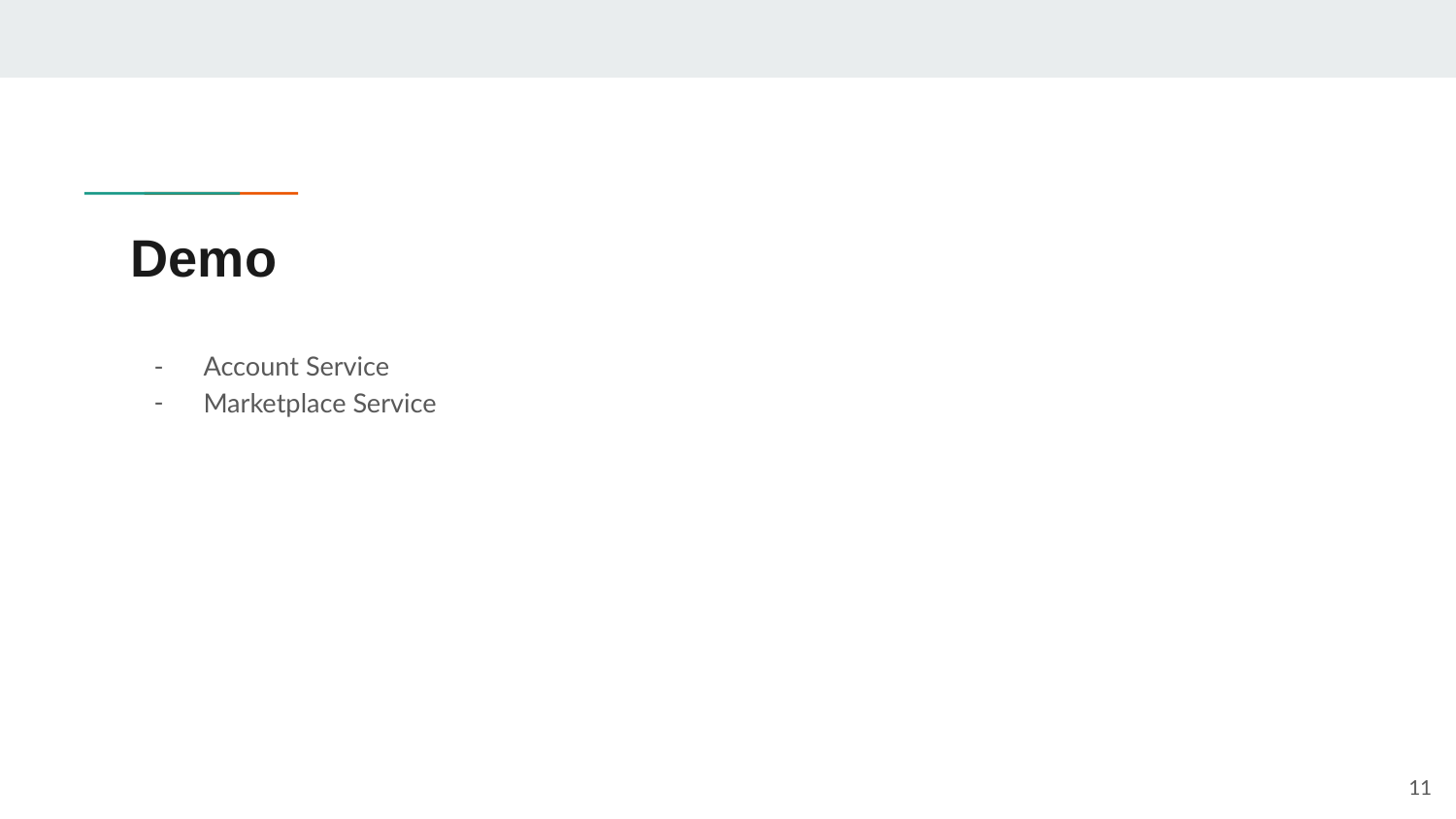

# Demo
Account Service
Marketplace Service
11